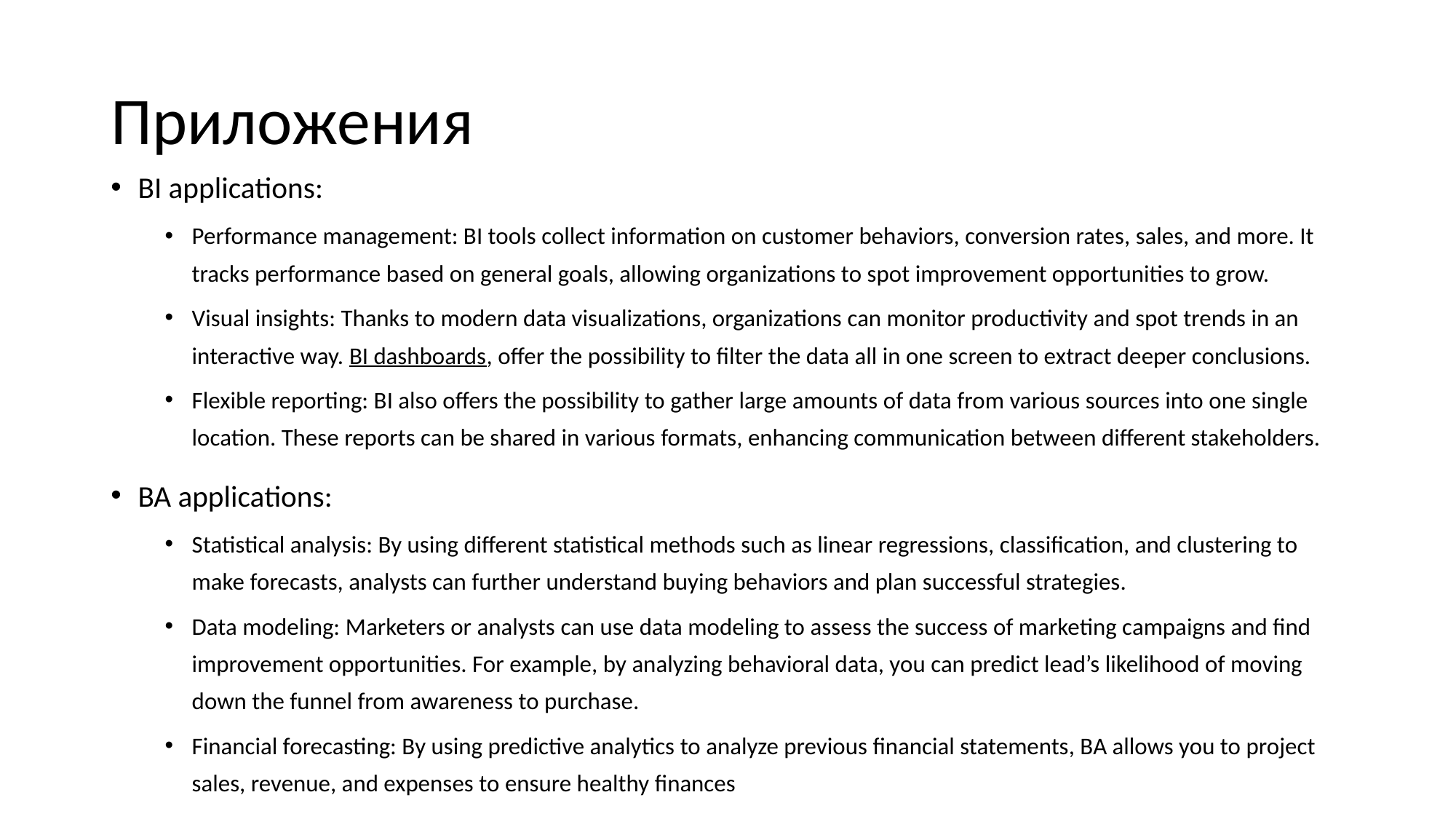

# Приложения
BI applications:
Performance management: BI tools collect information on customer behaviors, conversion rates, sales, and more. It tracks performance based on general goals, allowing organizations to spot improvement opportunities to grow.
Visual insights: Thanks to modern data visualizations, organizations can monitor productivity and spot trends in an interactive way. BI dashboards, offer the possibility to filter the data all in one screen to extract deeper conclusions.
Flexible reporting: BI also offers the possibility to gather large amounts of data from various sources into one single location. These reports can be shared in various formats, enhancing communication between different stakeholders.
BA applications:
Statistical analysis: By using different statistical methods such as linear regressions, classification, and clustering to make forecasts, analysts can further understand buying behaviors and plan successful strategies.
Data modeling: Marketers or analysts can use data modeling to assess the success of marketing campaigns and find improvement opportunities. For example, by analyzing behavioral data, you can predict lead’s likelihood of moving down the funnel from awareness to purchase.
Financial forecasting: By using predictive analytics to analyze previous financial statements, BA allows you to project sales, revenue, and expenses to ensure healthy finances